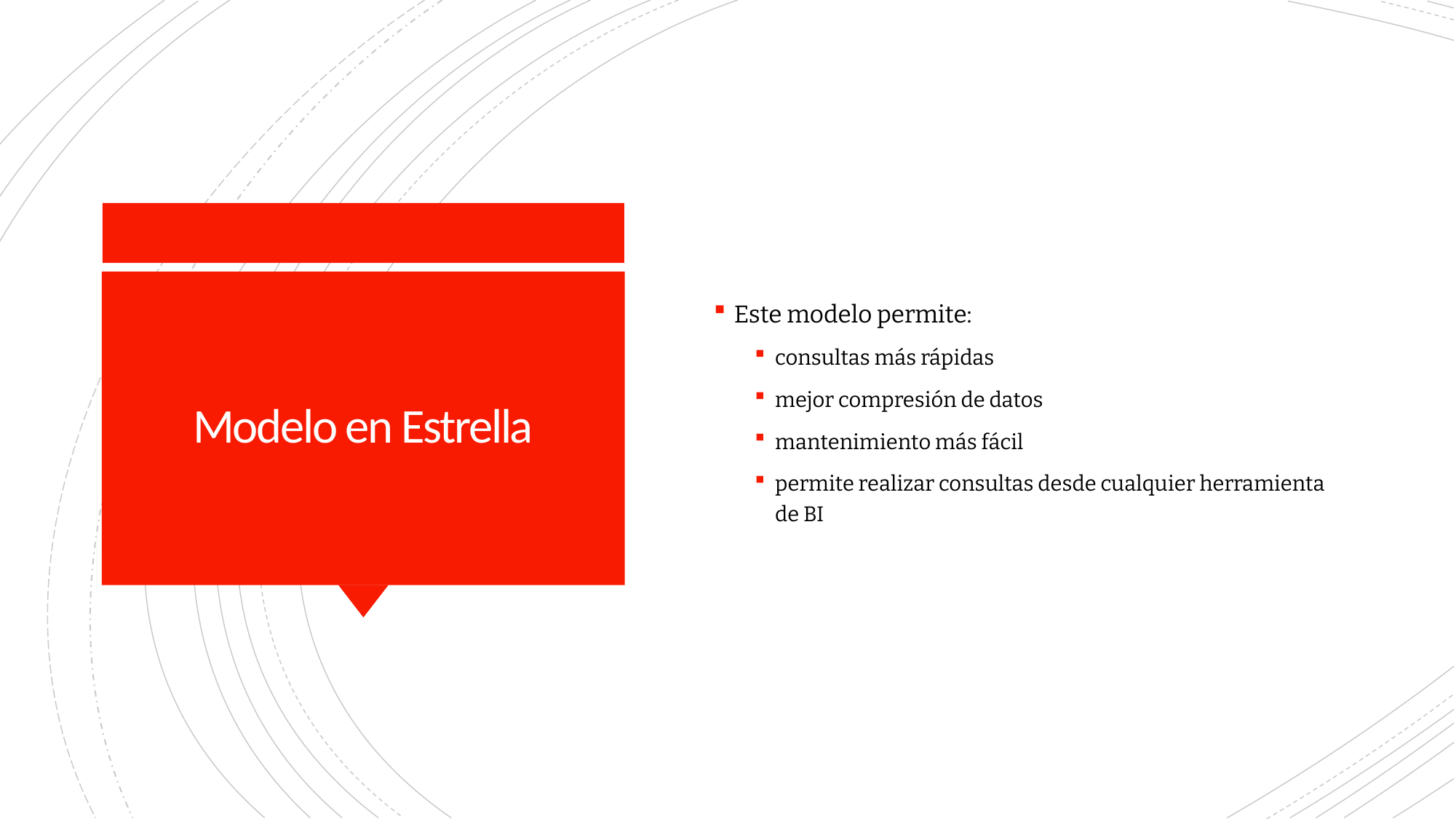

Este modelo permite:
consultas más rápidas
mejor compresión de datos
mantenimiento más fácil
permite realizar consultas desde cualquier herramienta de BI
# Modelo en Estrella